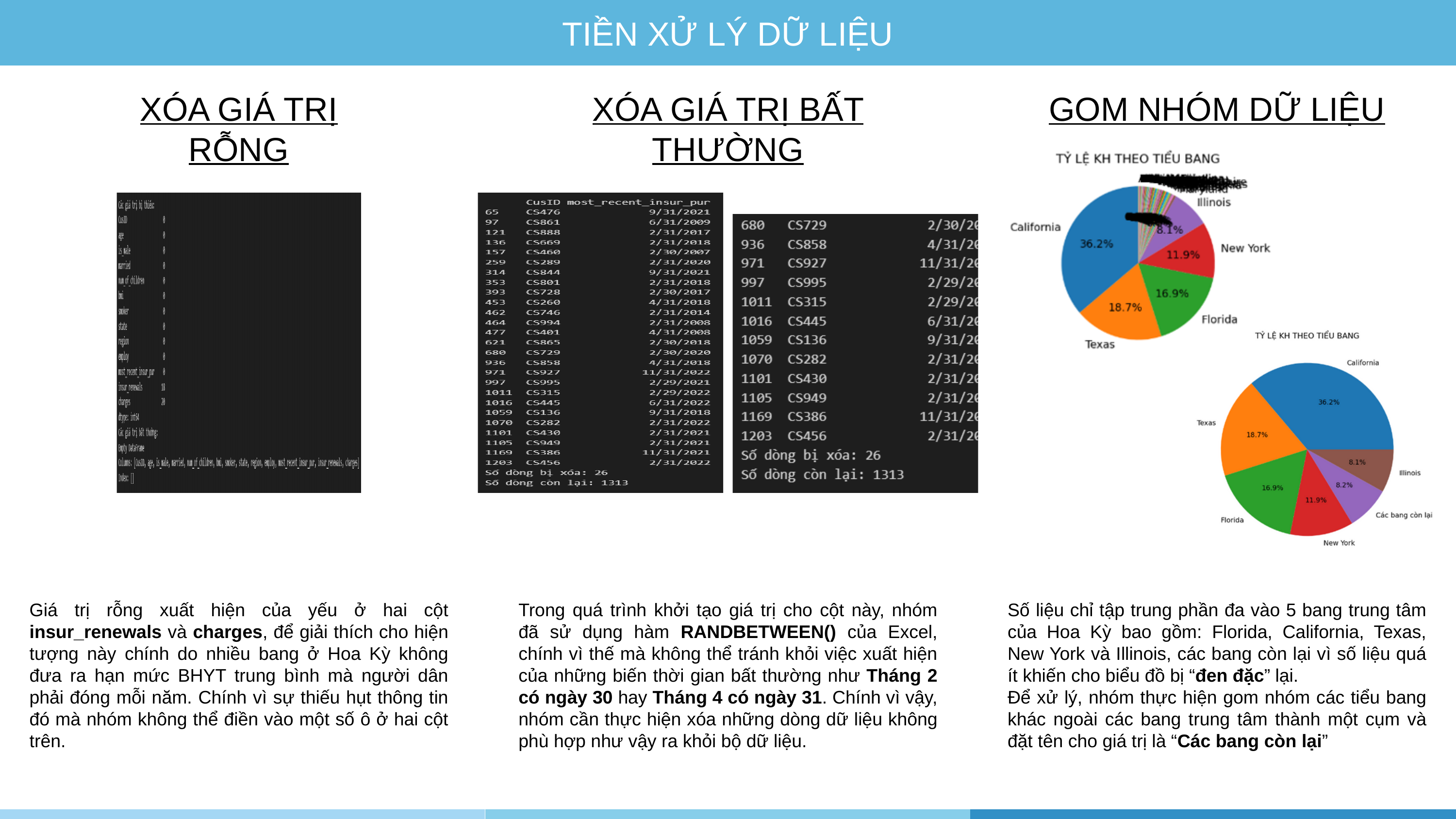

TIỀN XỬ LÝ DỮ LIỆU
XÓA GIÁ TRỊ RỖNG
XÓA GIÁ TRỊ BẤT THƯỜNG
GOM NHÓM DỮ LIỆU

Giá trị rỗng xuất hiện của yếu ở hai cột insur_renewals và charges, để giải thích cho hiện tượng này chính do nhiều bang ở Hoa Kỳ không đưa ra hạn mức BHYT trung bình mà người dân phải đóng mỗi năm. Chính vì sự thiếu hụt thông tin đó mà nhóm không thể điền vào một số ô ở hai cột trên.
Trong quá trình khởi tạo giá trị cho cột này, nhóm đã sử dụng hàm RANDBETWEEN() của Excel, chính vì thế mà không thể tránh khỏi việc xuất hiện của những biến thời gian bất thường như Tháng 2 có ngày 30 hay Tháng 4 có ngày 31. Chính vì vậy, nhóm cần thực hiện xóa những dòng dữ liệu không phù hợp như vậy ra khỏi bộ dữ liệu.
Số liệu chỉ tập trung phần đa vào 5 bang trung tâm của Hoa Kỳ bao gồm: Florida, California, Texas, New York và Illinois, các bang còn lại vì số liệu quá ít khiến cho biểu đồ bị “đen đặc” lại.
Để xử lý, nhóm thực hiện gom nhóm các tiểu bang khác ngoài các bang trung tâm thành một cụm và đặt tên cho giá trị là “Các bang còn lại”